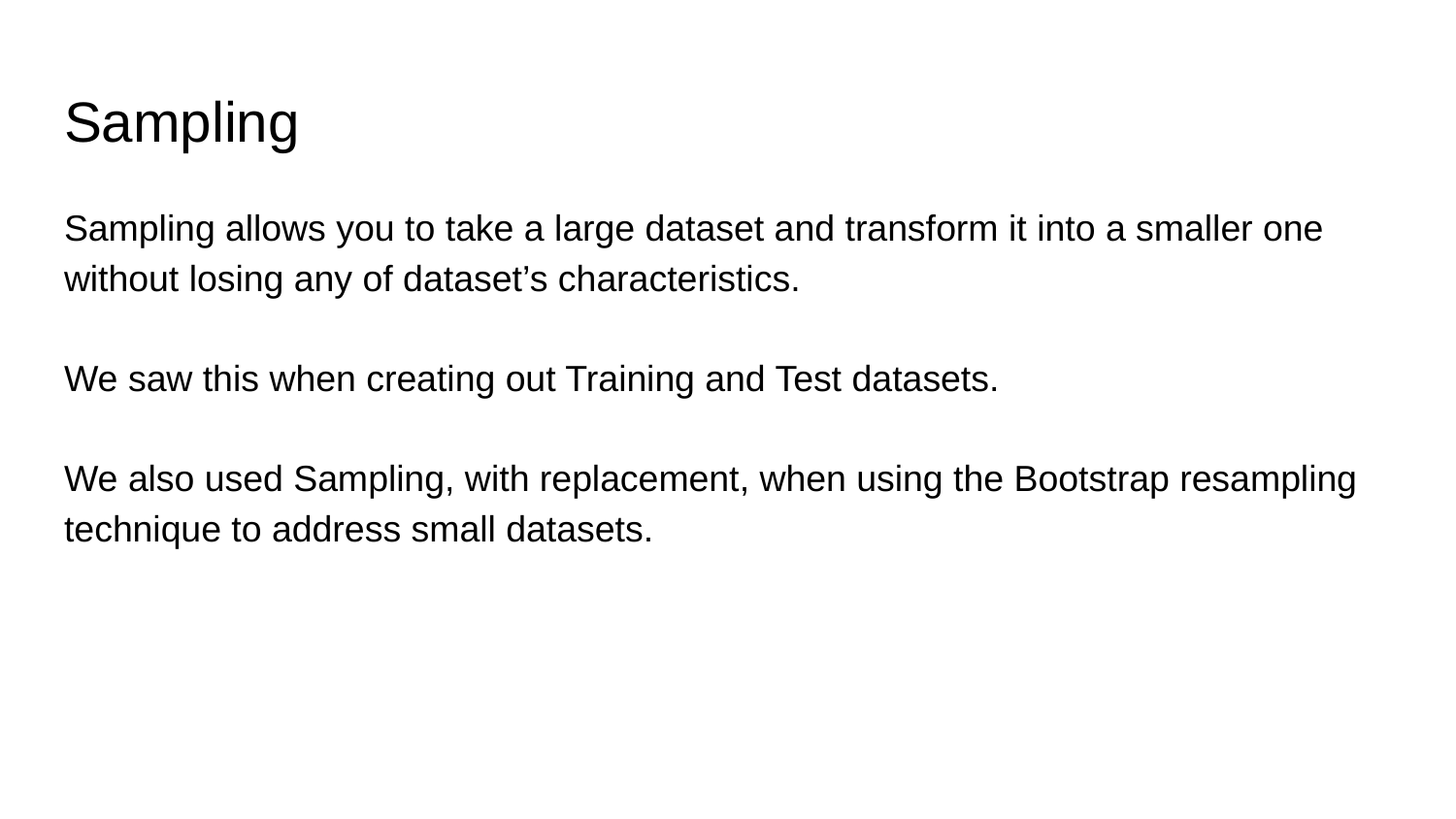

# Sampling
Sampling allows you to take a large dataset and transform it into a smaller one without losing any of dataset’s characteristics.

We saw this when creating out Training and Test datasets.

We also used Sampling, with replacement, when using the Bootstrap resampling technique to address small datasets.